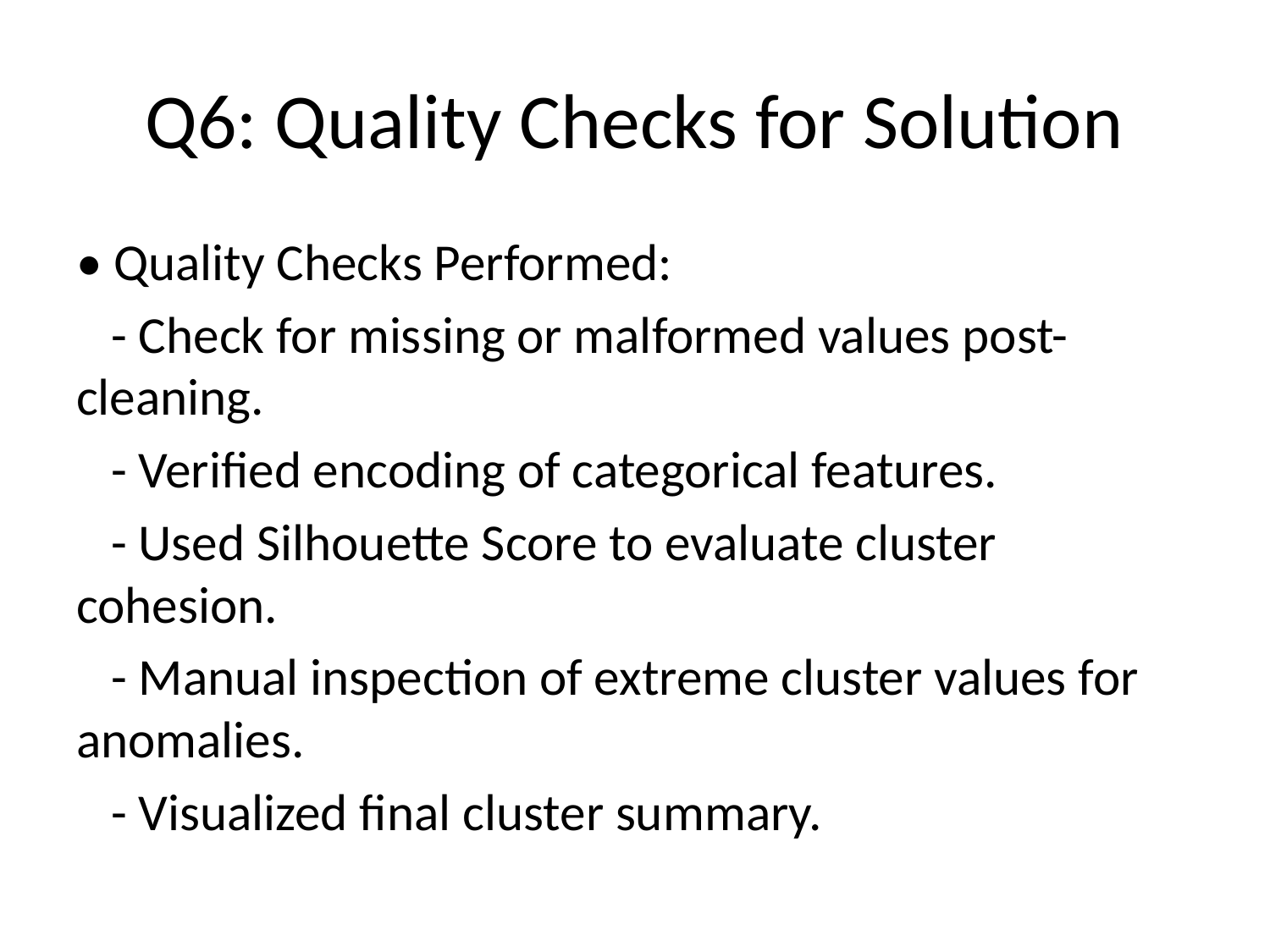

# Q6: Quality Checks for Solution
• Quality Checks Performed:
   - Check for missing or malformed values post-cleaning.
   - Verified encoding of categorical features.
   - Used Silhouette Score to evaluate cluster cohesion.
   - Manual inspection of extreme cluster values for anomalies.
   - Visualized final cluster summary.